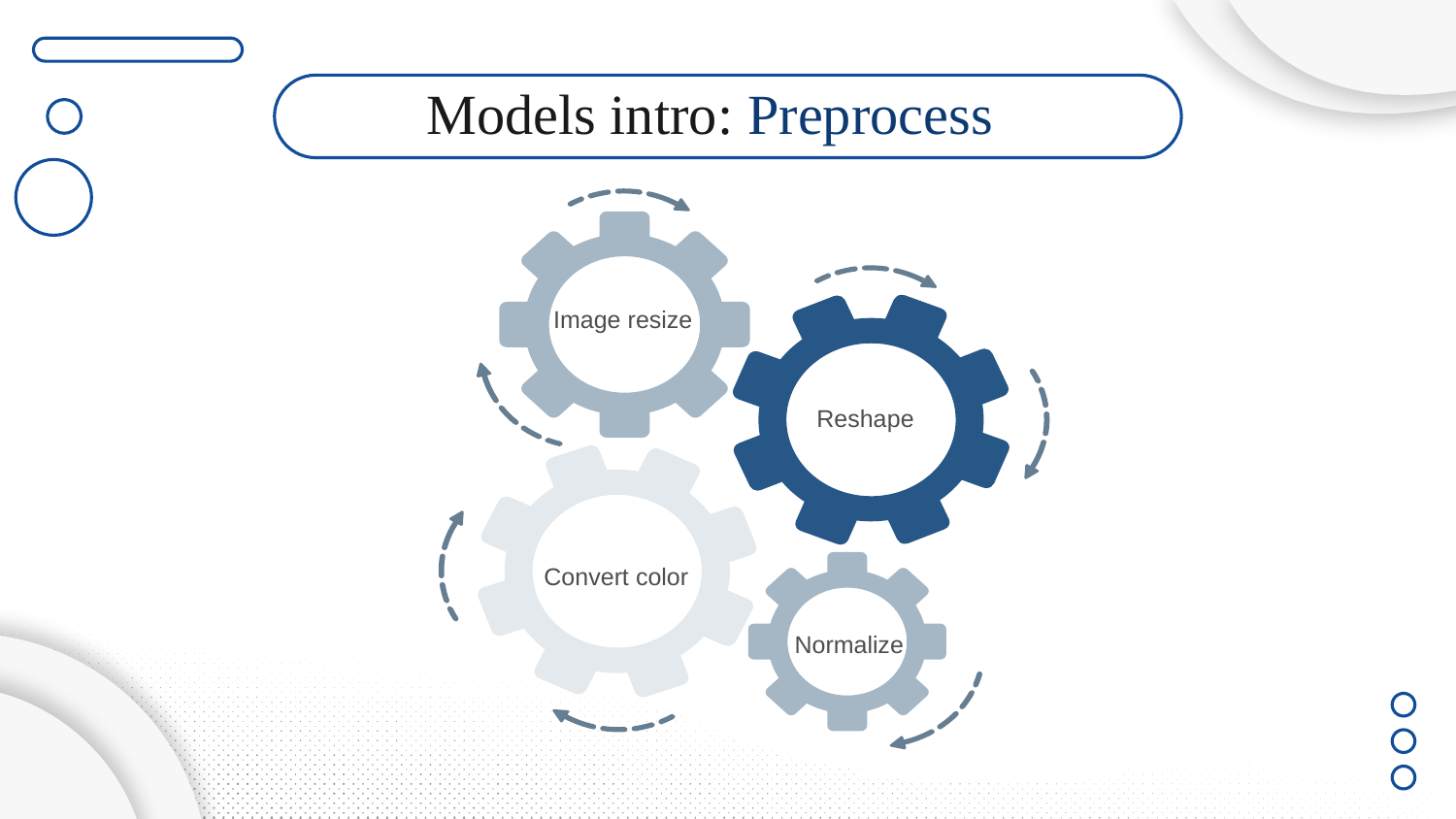

# Models intro: Preprocess

Image resize
Reshape

Convert color
Normalize